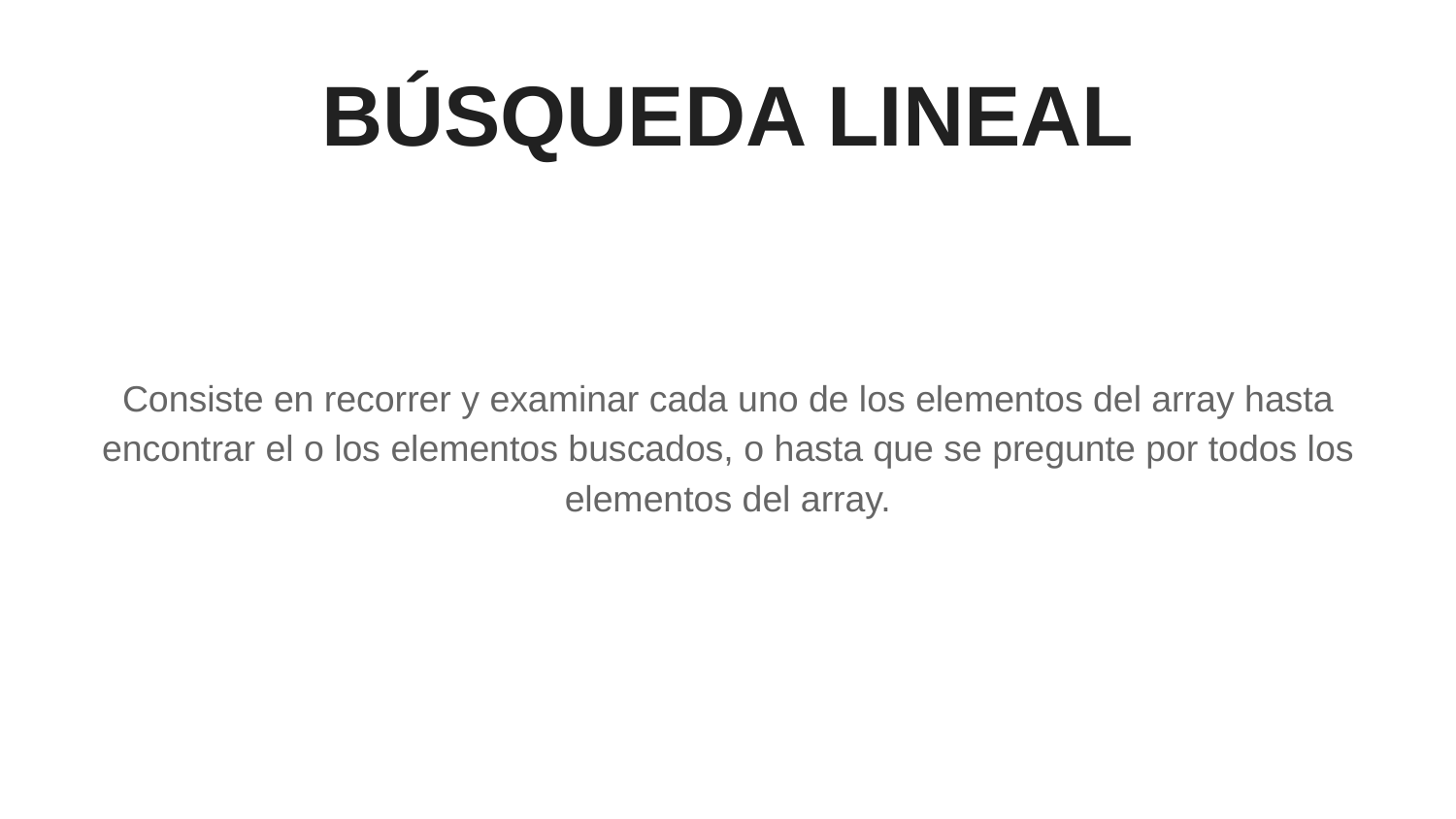

# BÚSQUEDA LINEAL

Consiste en recorrer y examinar cada uno de los elementos del array hasta encontrar el o los elementos buscados, o hasta que se pregunte por todos los elementos del array.